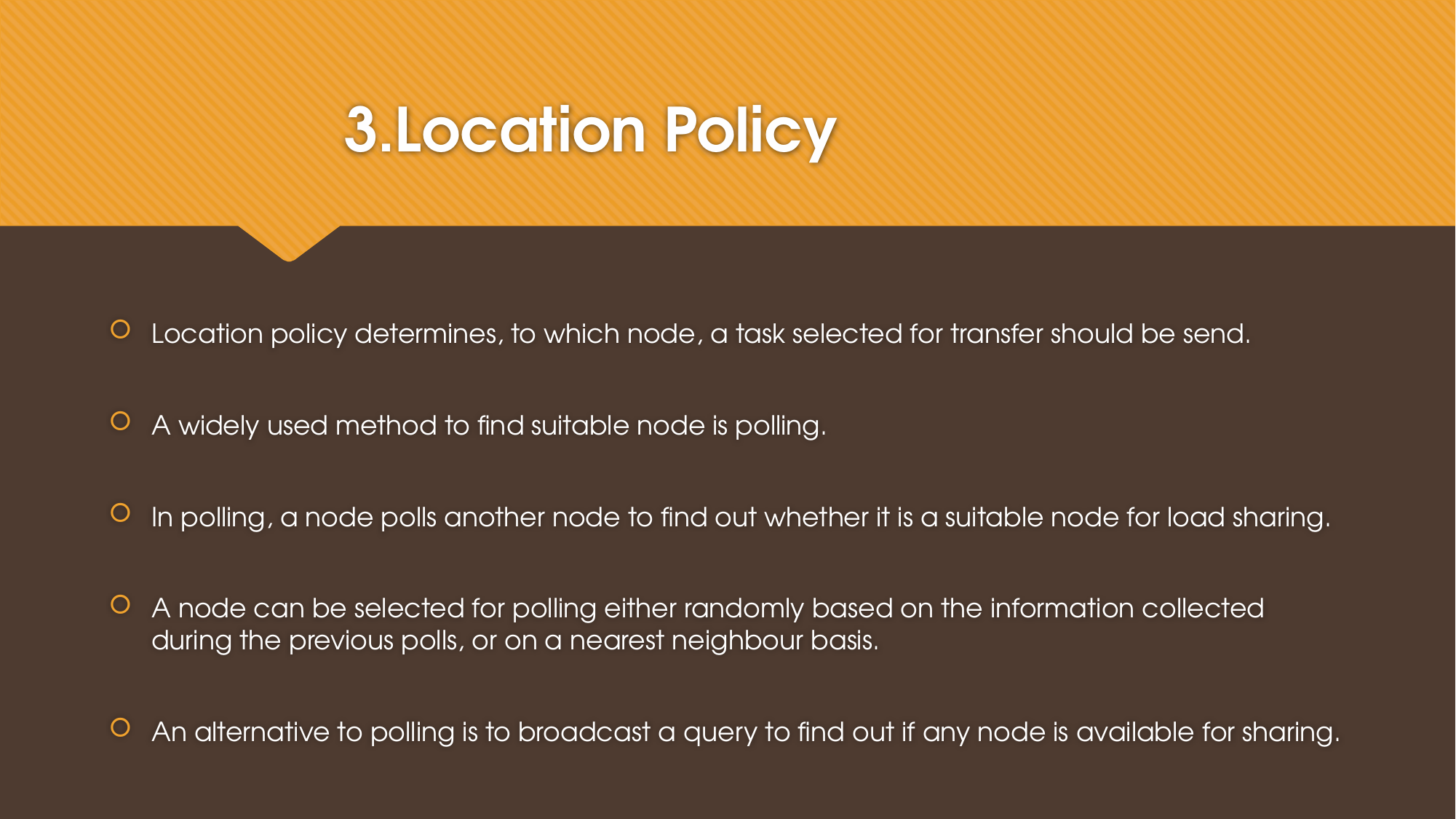

# 3.Location Policy

Location policy determines, to which node, a task selected for transfer should be send.

A widely used method to find suitable node is polling.

In polling, a node polls another node to find out whether it is a suitable node for load sharing.

A node can be selected for polling either randomly based on the information collected during the previous polls, or on a nearest neighbour basis.

An alternative to polling is to broadcast a query to find out if any node is available for sharing.